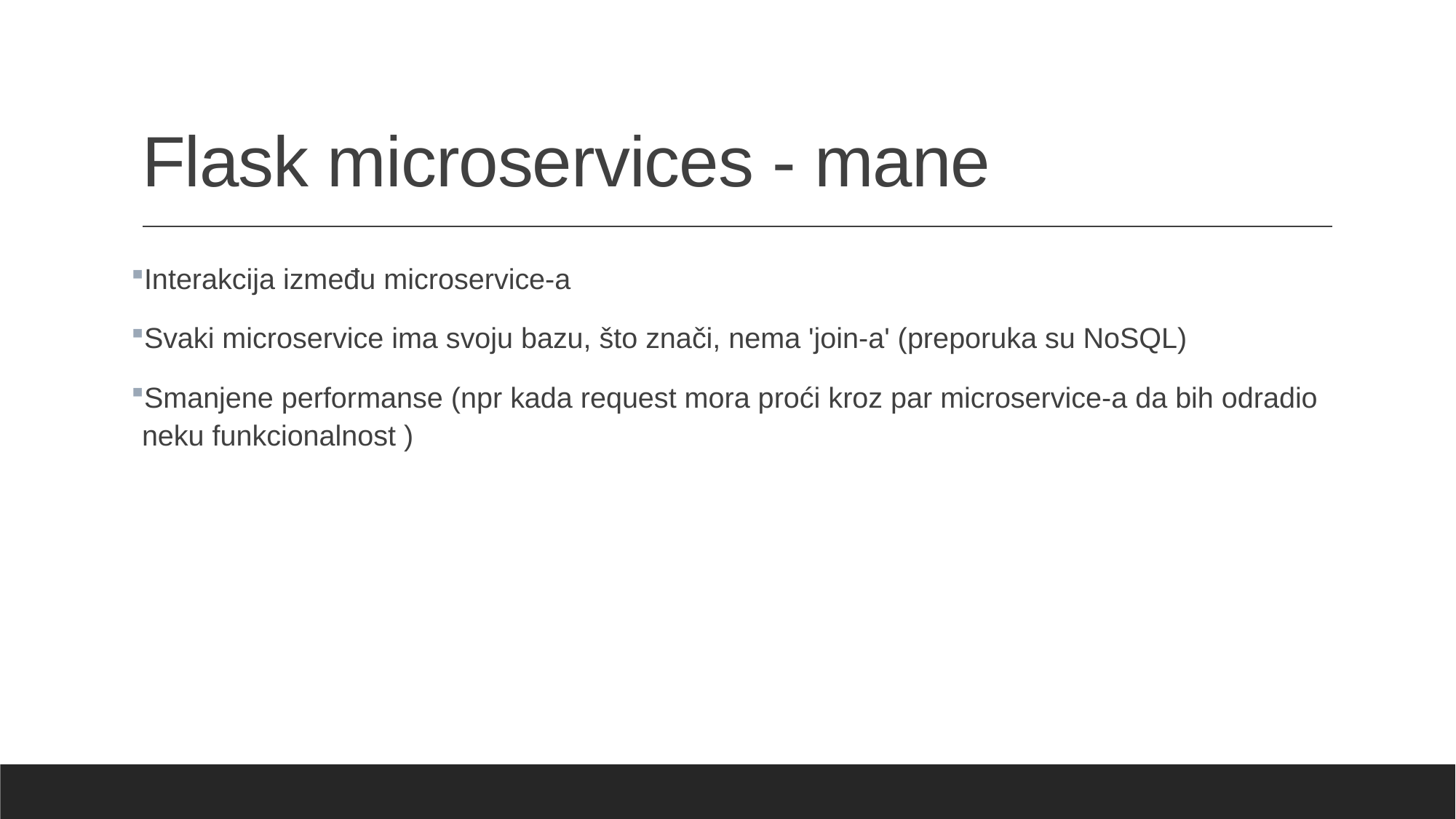

# Flask microservices - mane
Interakcija između microservice-a
Svaki microservice ima svoju bazu, što znači, nema 'join-a' (preporuka su NoSQL)
Smanjene performanse (npr kada request mora proći kroz par microservice-a da bih odradio neku funkcionalnost )